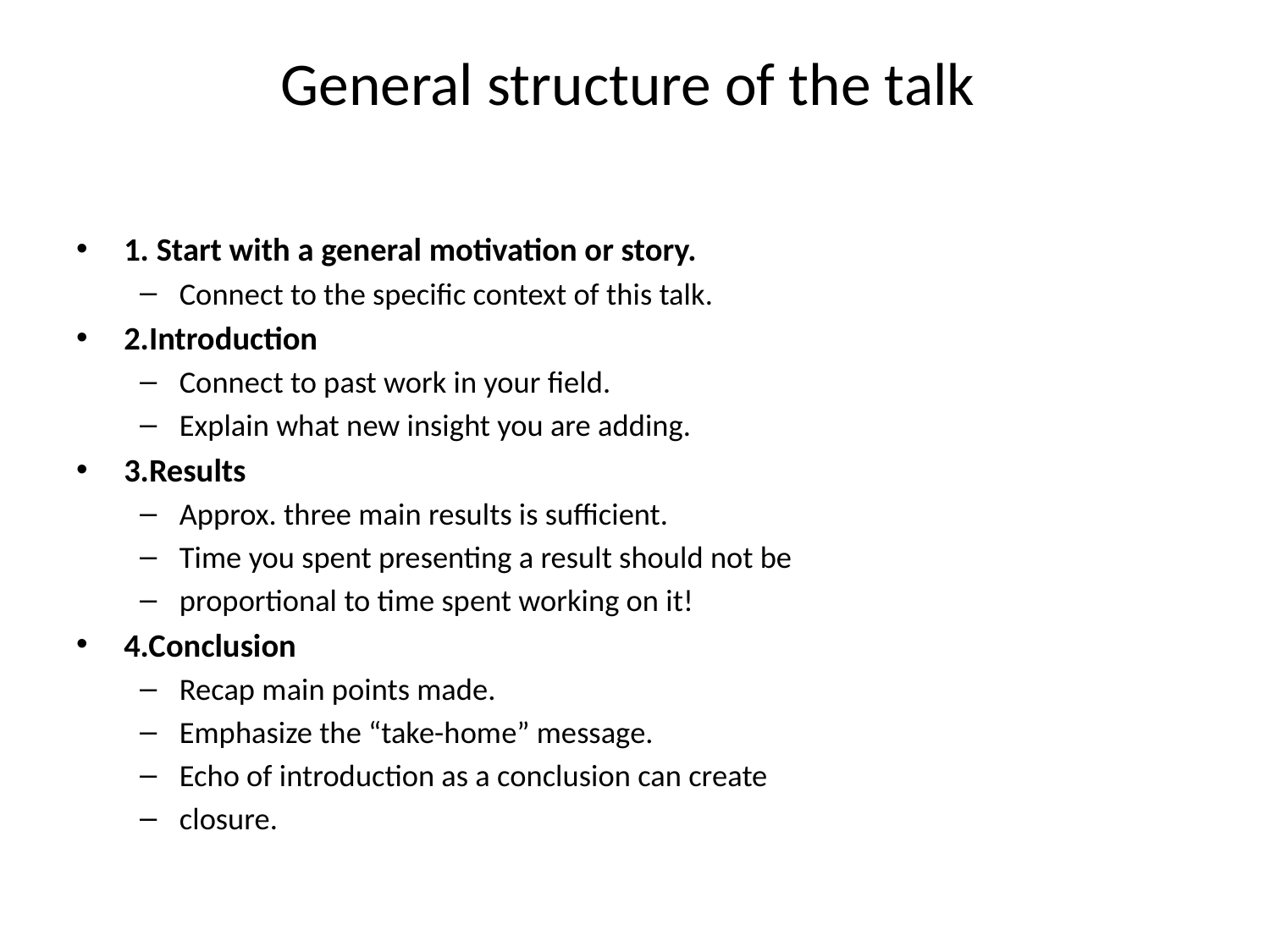

# General structure of the talk
1. Start with a general motivation or story.
Connect to the specific context of this talk.
2.Introduction
Connect to past work in your field.
Explain what new insight you are adding.
3.Results
Approx. three main results is sufficient.
Time you spent presenting a result should not be
proportional to time spent working on it!
4.Conclusion
Recap main points made.
Emphasize the “take-home” message.
Echo of introduction as a conclusion can create
closure.